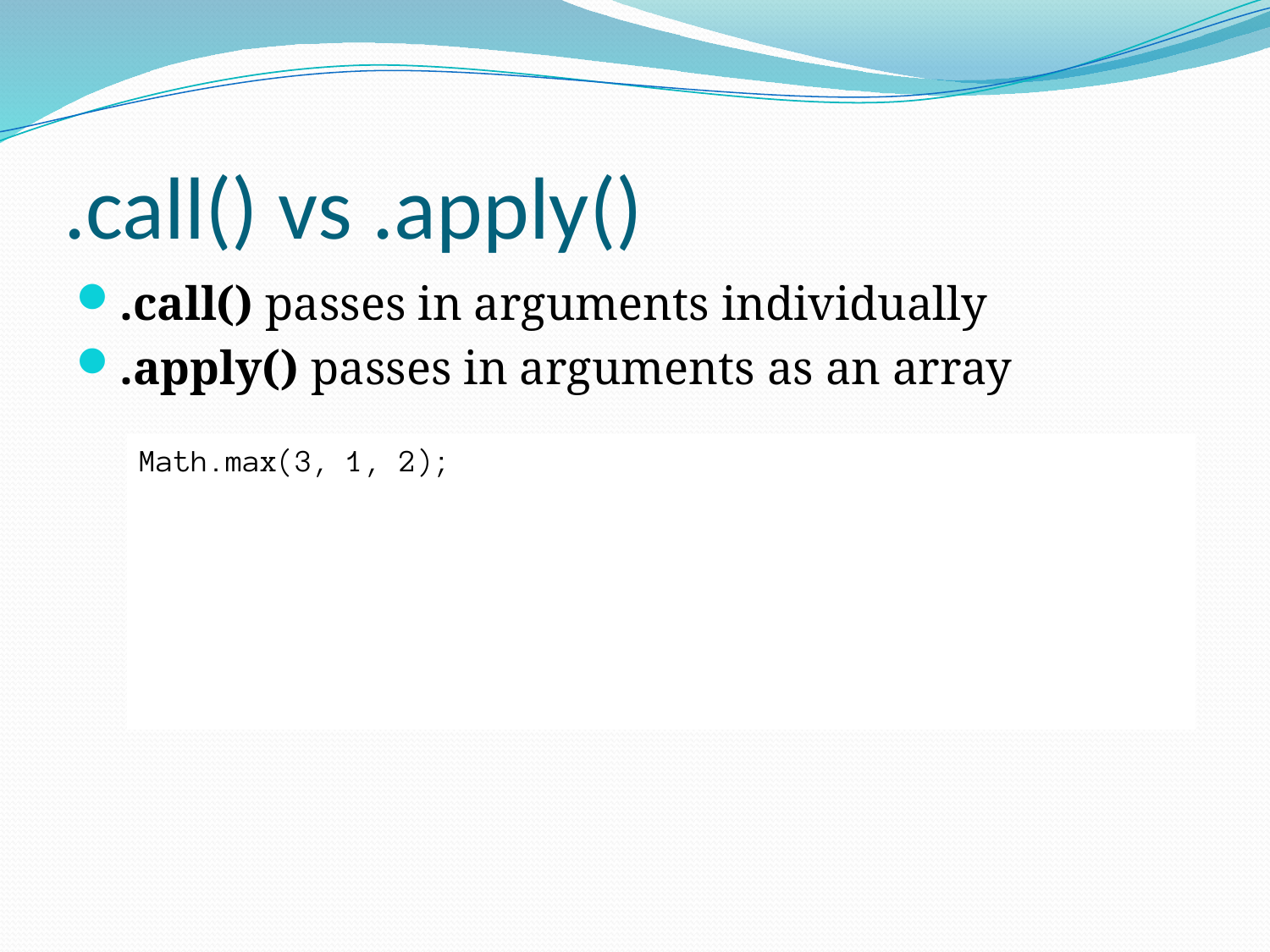

# .call() vs .apply()
.call() passes in arguments individually
.apply() passes in arguments as an array
Math.max(3, 1, 2);

Math.max.call(null, 3, 1, 2);

var arr = [1, 5, 10];

Math.max.apply(null, arr);